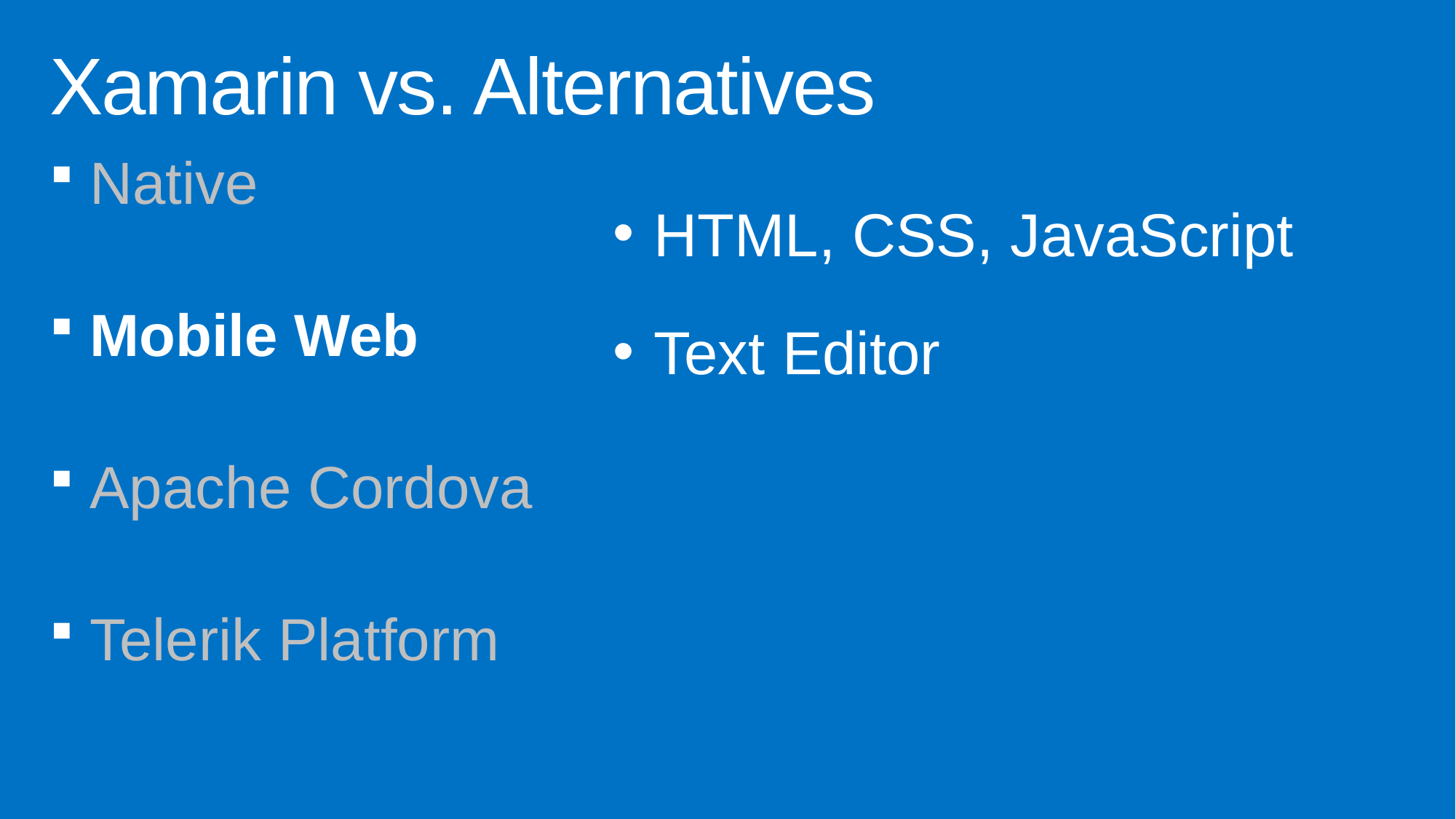

# Xamarin vs. Alternatives
HTML, CSS, JavaScript
Text Editor
Native

Mobile Web

Apache Cordova

Telerik Platform